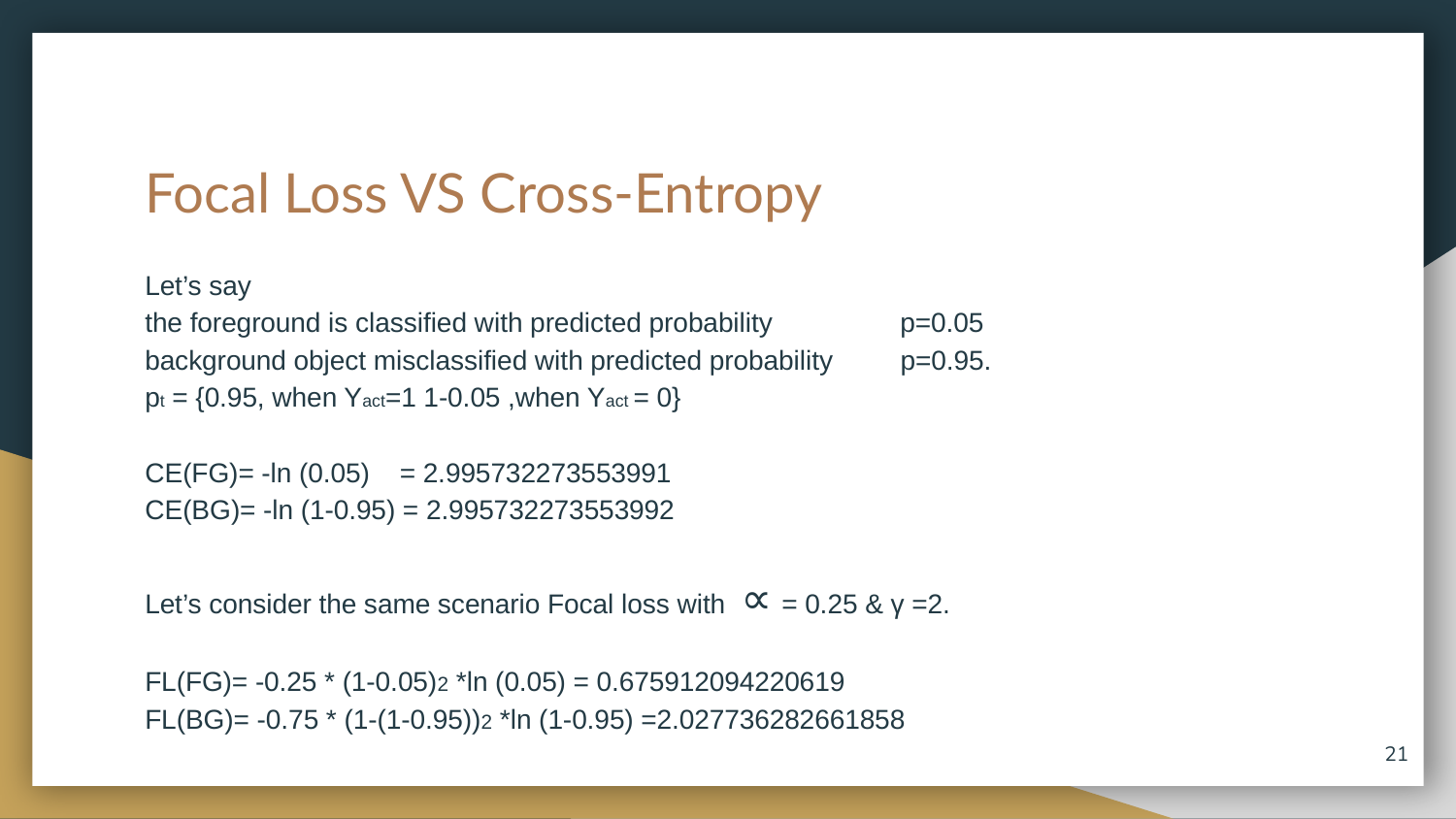

# Focal Loss VS Cross-Entropy
Let’s say
the foreground is classified with predicted probability                 p=0.05
background object misclassified with predicted probability         p=0.95.
pt = {0.95, when Yact=1 1-0.05 ,when Yact = 0}

CE(FG)= -ln (0.05)    = 2.995732273553991
CE(BG)= -ln (1-0.95) = 2.995732273553992

Let’s consider the same scenario Focal loss with  ∝ = 0.25 & γ =2.

FL(FG)= -0.25 * (1-0.05)2 *ln (0.05) = 0.675912094220619
FL(BG)= -0.75 * (1-(1-0.95))2 *ln (1-0.95) =2.027736282661858
21